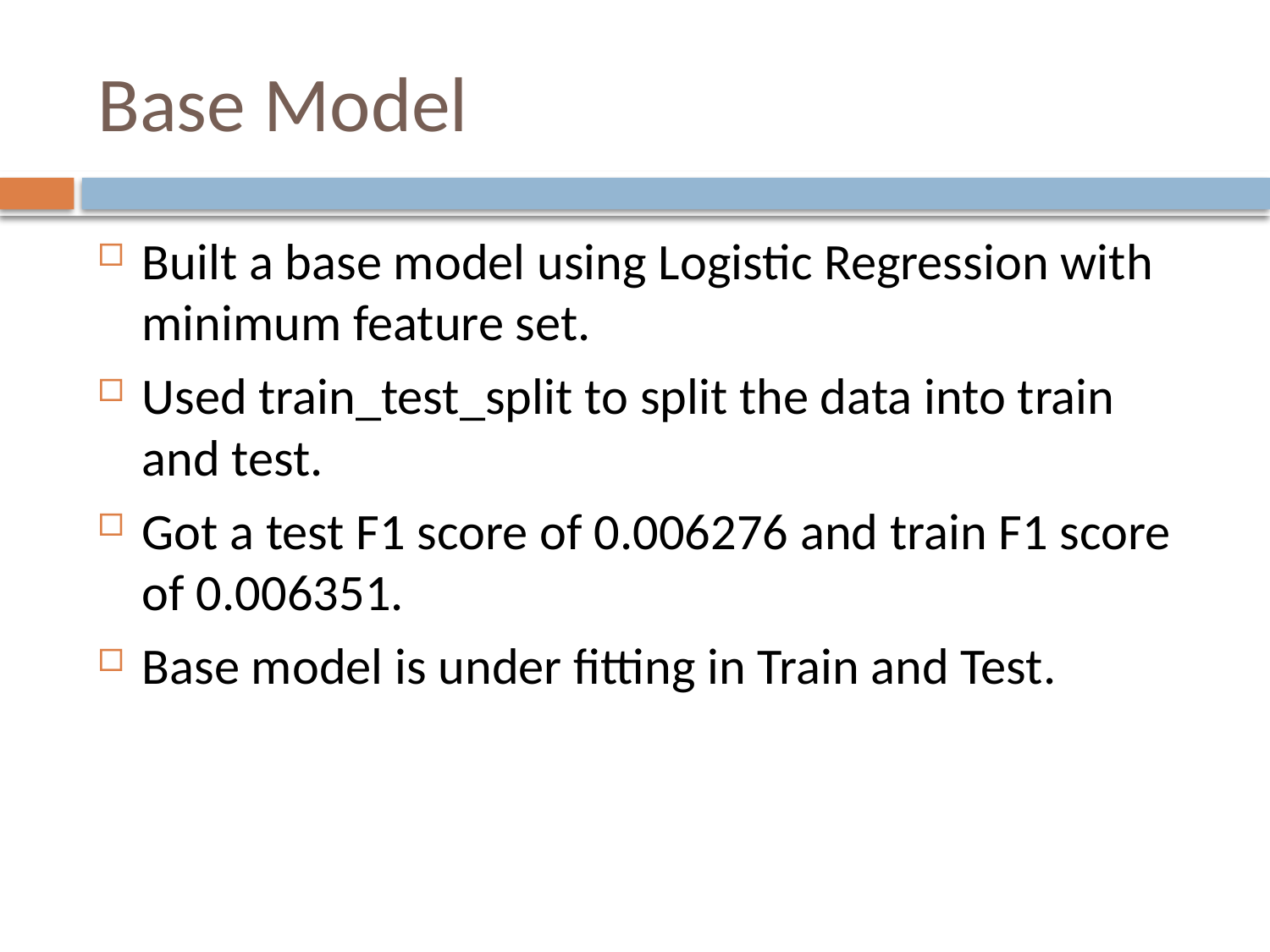

# Base Model
Built a base model using Logistic Regression with minimum feature set.
Used train_test_split to split the data into train and test.
Got a test F1 score of 0.006276 and train F1 score of 0.006351.
Base model is under fitting in Train and Test.